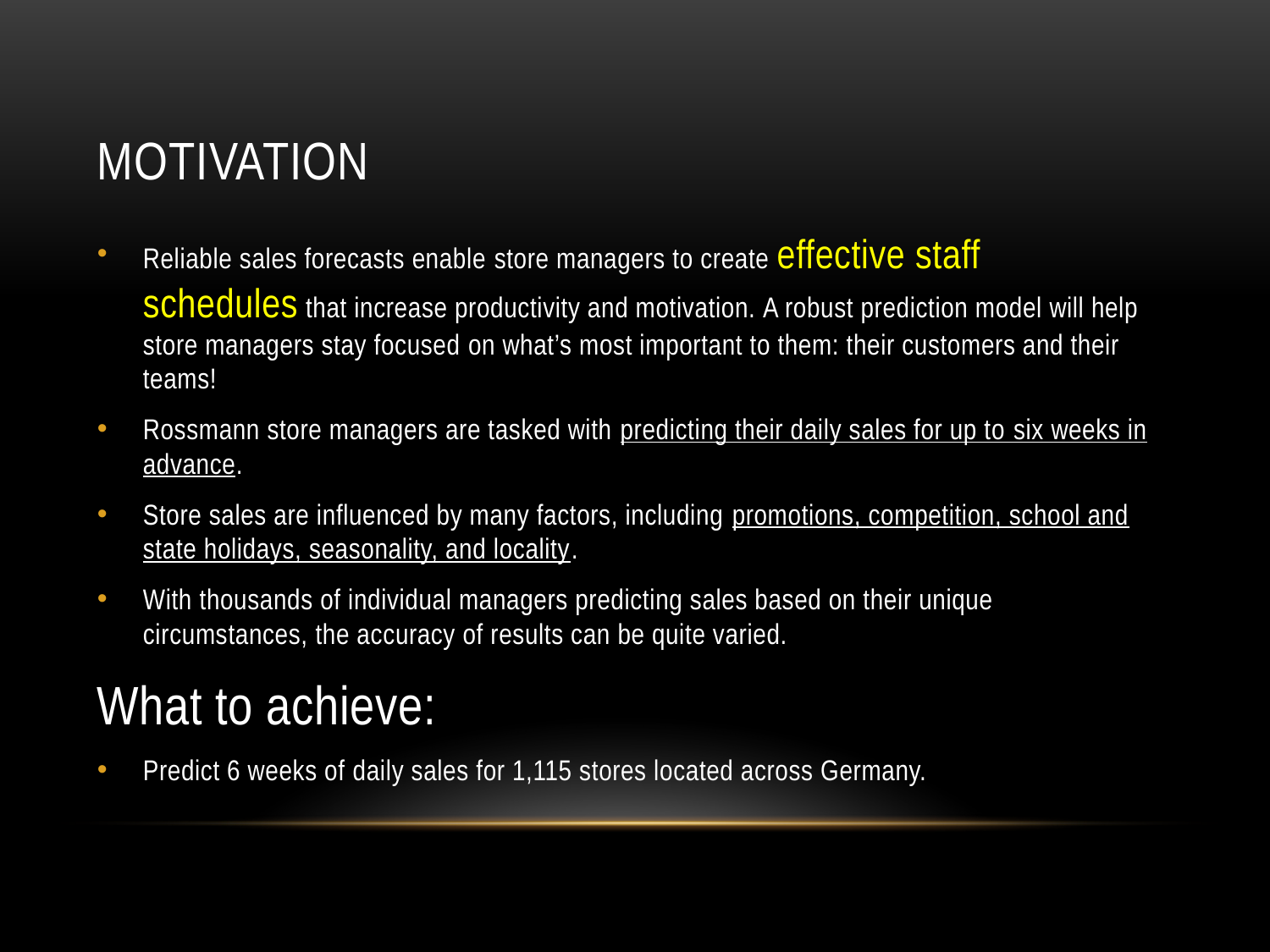

# Motivation
Reliable sales forecasts enable store managers to create effective staff schedules that increase productivity and motivation. A robust prediction model will help store managers stay focused on what’s most important to them: their customers and their teams!
Rossmann store managers are tasked with predicting their daily sales for up to six weeks in advance.
Store sales are influenced by many factors, including promotions, competition, school and state holidays, seasonality, and locality.
With thousands of individual managers predicting sales based on their unique circumstances, the accuracy of results can be quite varied.
What to achieve:
Predict 6 weeks of daily sales for 1,115 stores located across Germany.